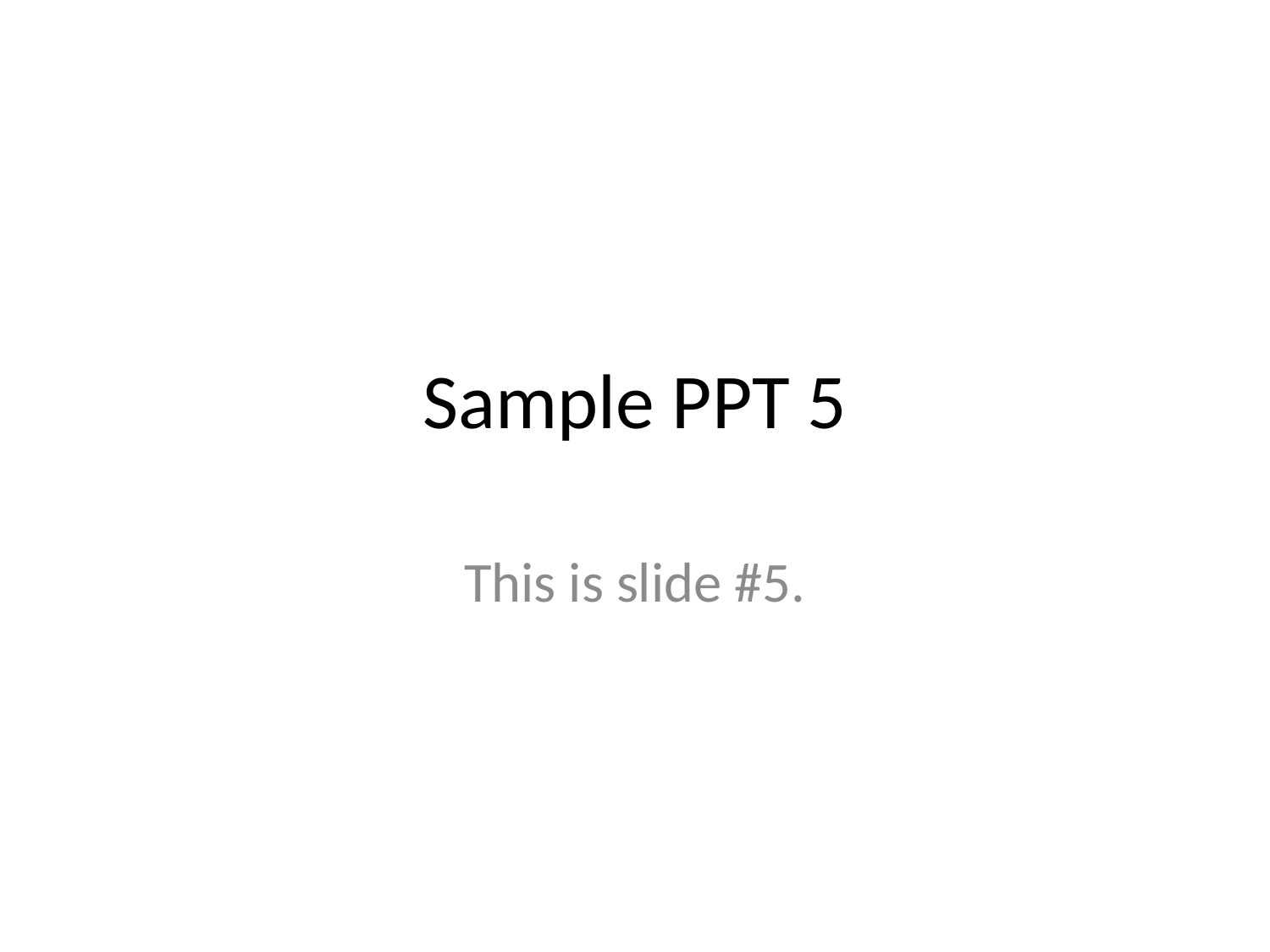

# Sample PPT 5
This is slide #5.